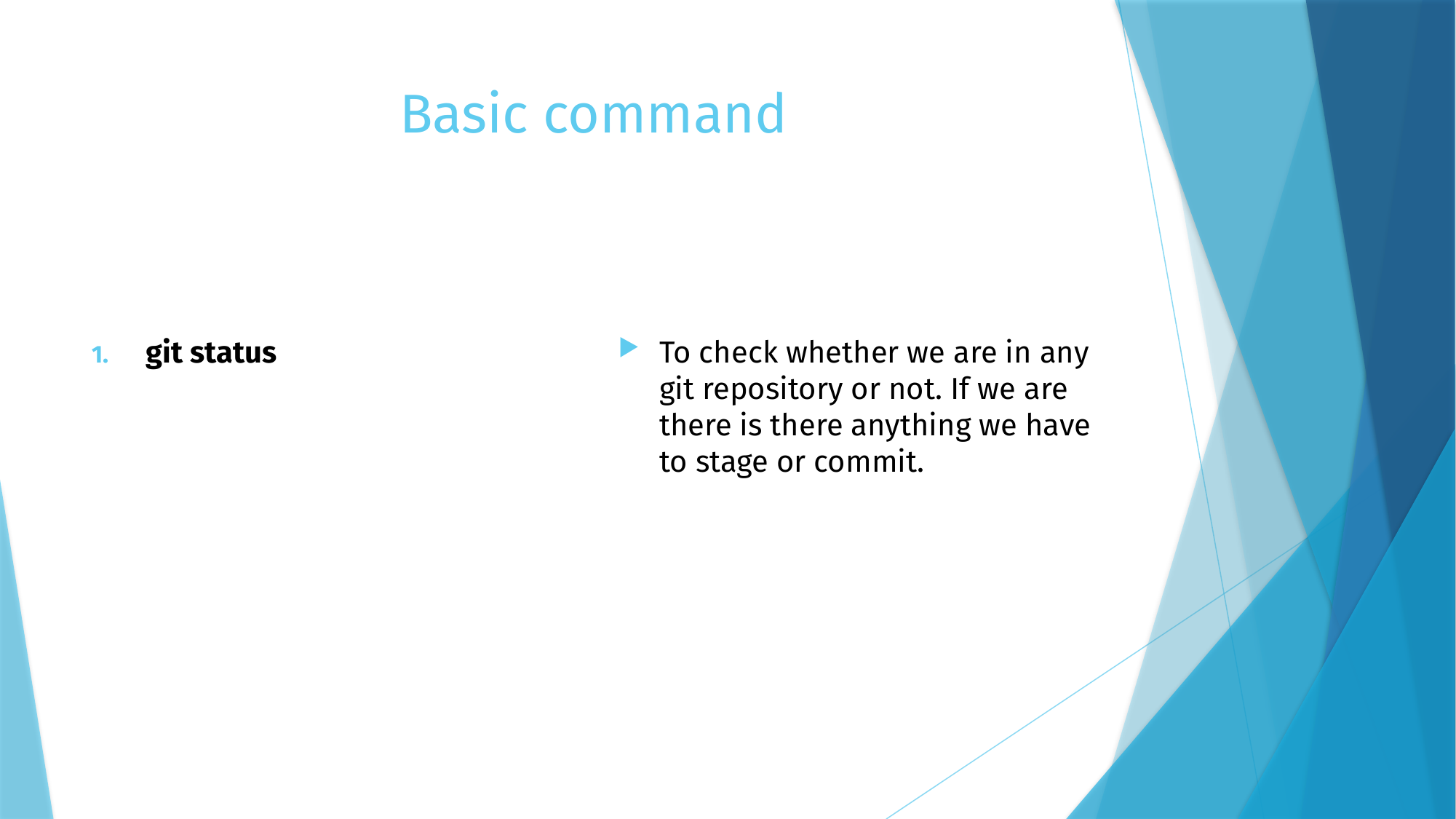

# Basic command
git status
To check whether we are in any git repository or not. If we are there is there anything we have to stage or commit.